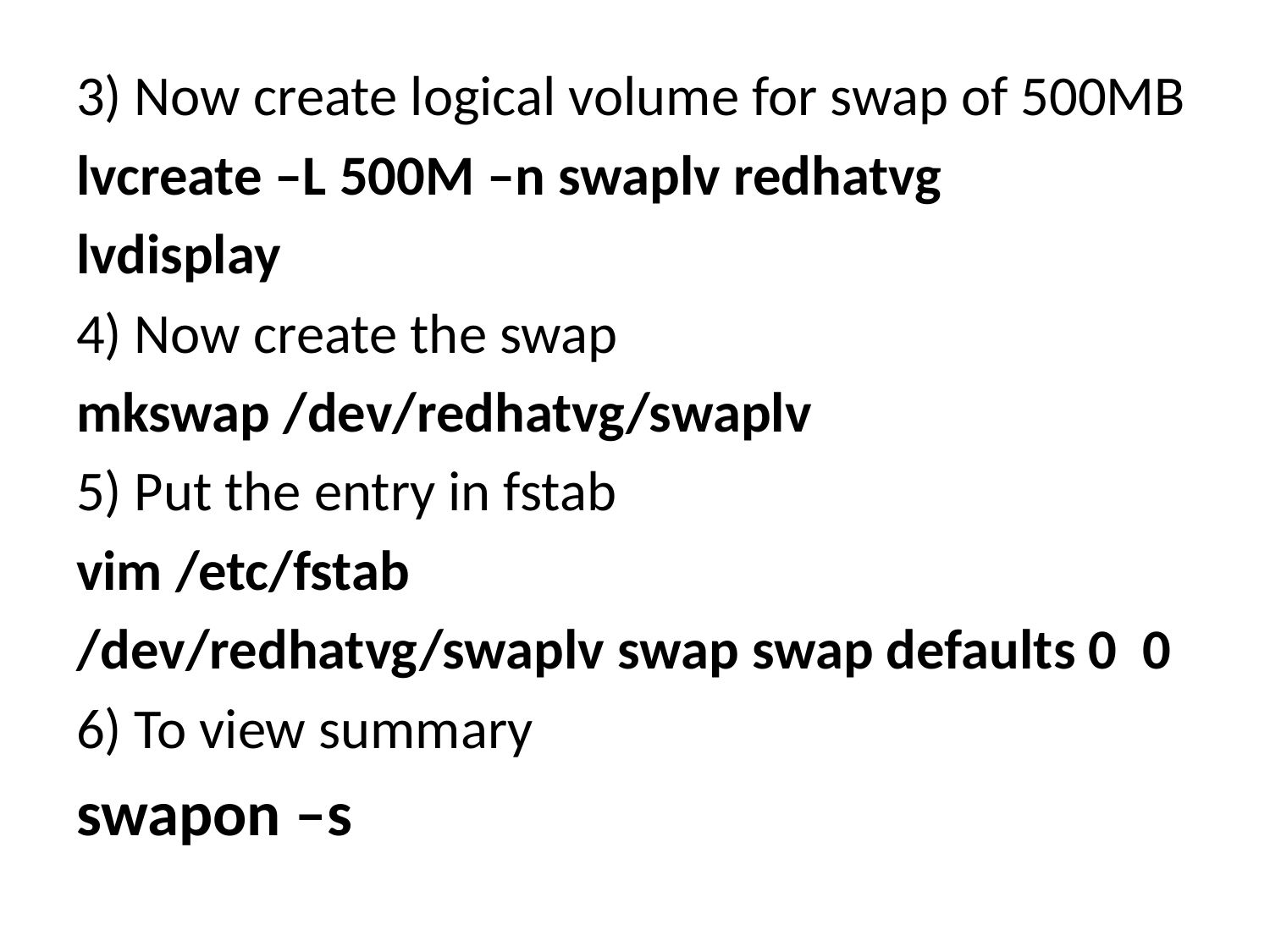

3) Now create logical volume for swap of 500MB
lvcreate –L 500M –n swaplv redhatvg
lvdisplay
4) Now create the swap
mkswap /dev/redhatvg/swaplv
5) Put the entry in fstab
vim /etc/fstab
/dev/redhatvg/swaplv swap swap defaults 0  0
6) To view summary
swapon –s